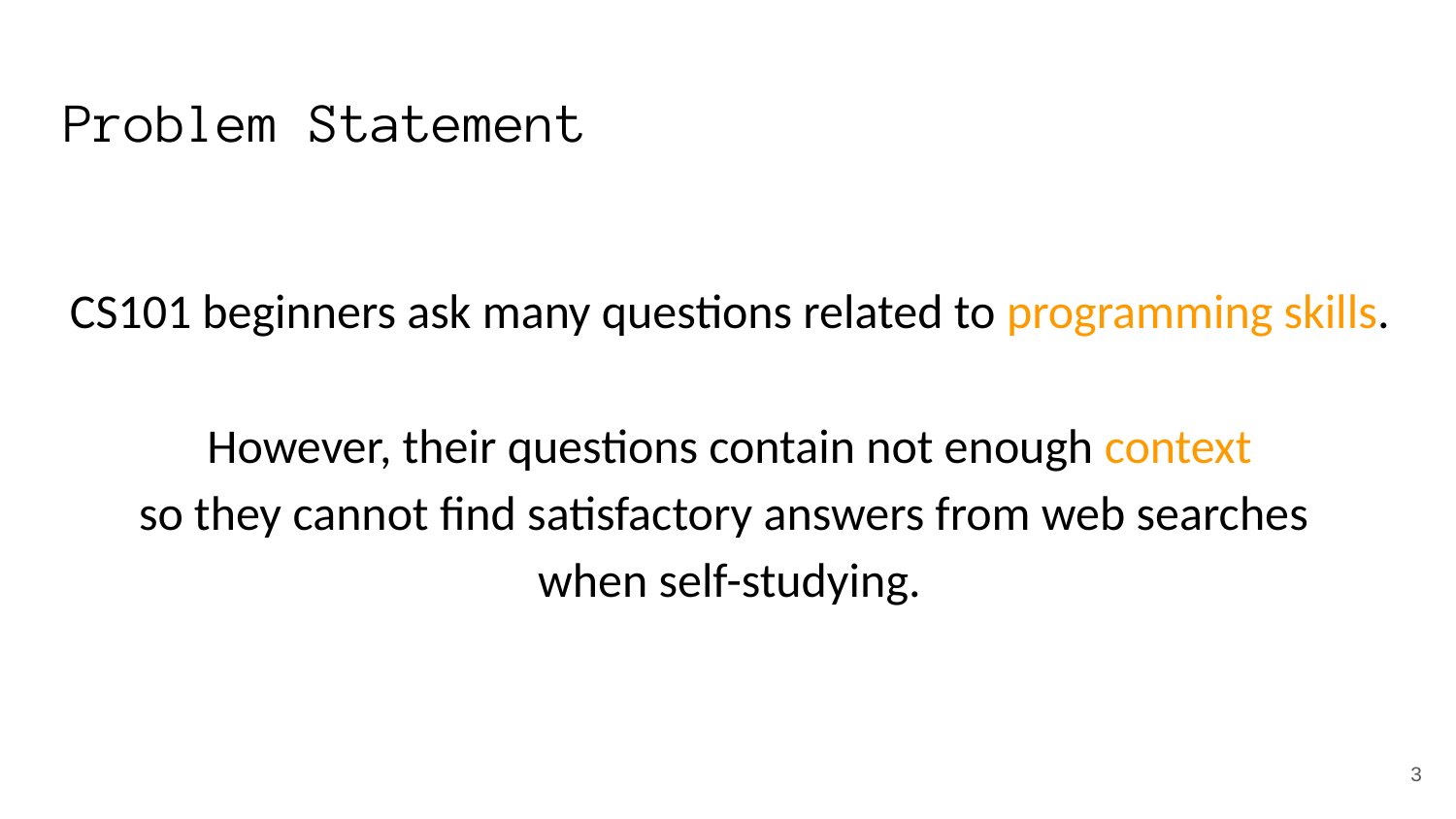

# Problem Statement
CS101 beginners ask many questions related to programming skills.
However, their questions contain not enough context
so they cannot find satisfactory answers from web searches
when self-studying.
3